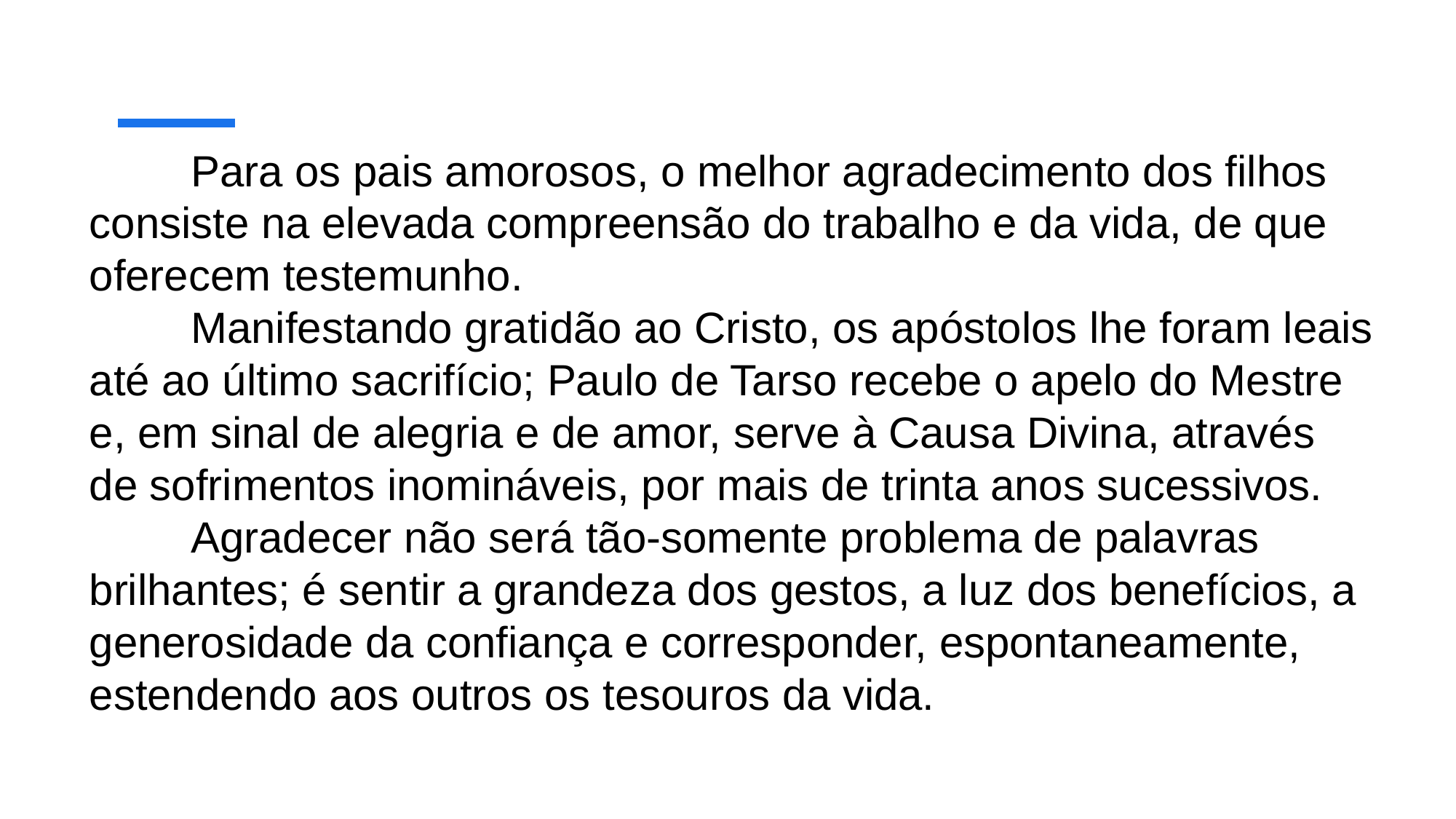

# Para os pais amorosos, o melhor agradecimento dos filhos consiste na elevada compreensão do trabalho e da vida, de que oferecem testemunho. Manifestando gratidão ao Cristo, os apóstolos lhe foram leais até ao último sacrifício; Paulo de Tarso recebe o apelo do Mestre e, em sinal de alegria e de amor, serve à Causa Divina, através de sofrimentos inomináveis, por mais de trinta anos sucessivos. Agradecer não será tão-somente problema de palavras brilhantes; é sentir a grandeza dos gestos, a luz dos benefícios, a generosidade da confiança e corresponder, espontaneamente, estendendo aos outros os tesouros da vida.